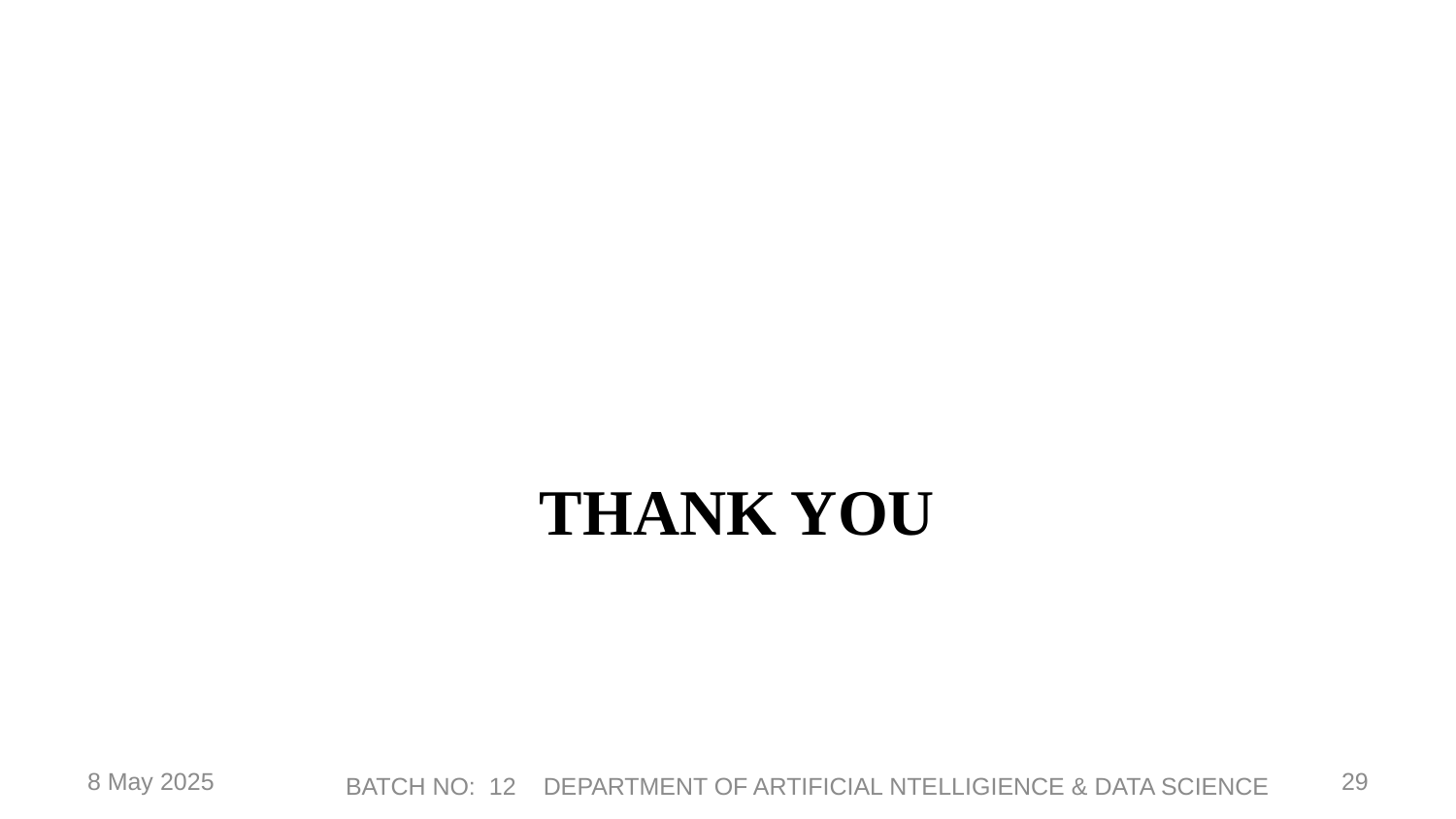

THANK YOU
8 May 2025
29
BATCH NO:  12    DEPARTMENT OF ARTIFICIAL NTELLIGIENCE & DATA SCIENCE